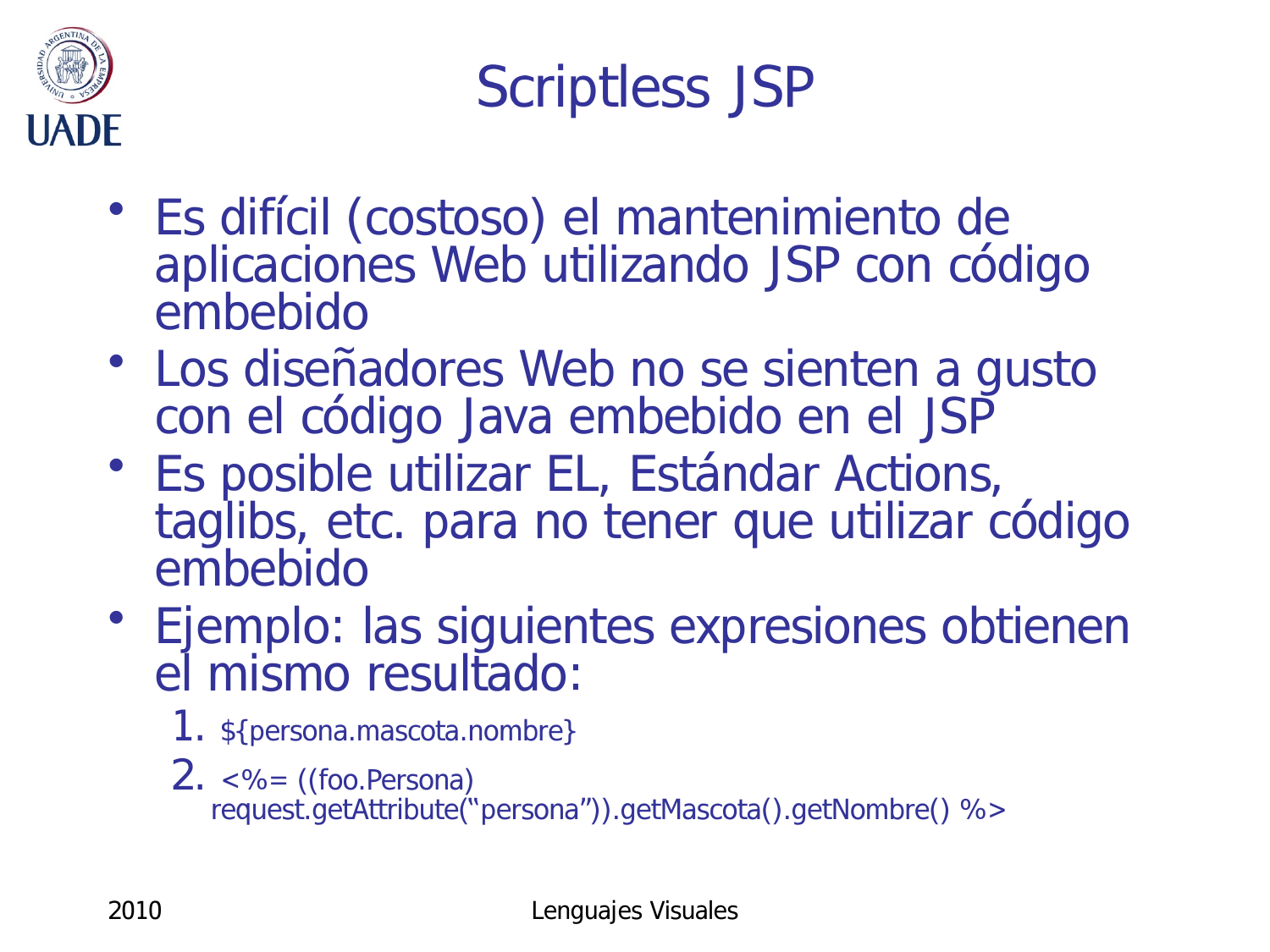

# Scriptless JSP
Es difícil (costoso) el mantenimiento de aplicaciones Web utilizando JSP con código embebido
Los diseñadores Web no se sienten a gusto con el código Java embebido en el JSP
Es posible utilizar EL, Estándar Actions, taglibs, etc. para no tener que utilizar código embebido
Ejemplo: las siguientes expresiones obtienen el mismo resultado:
1. ${persona.mascota.nombre}
2. <%= ((foo.Persona) request.getAttribute(“persona”)).getMascota().getNombre() %>
2010
Lenguajes Visuales